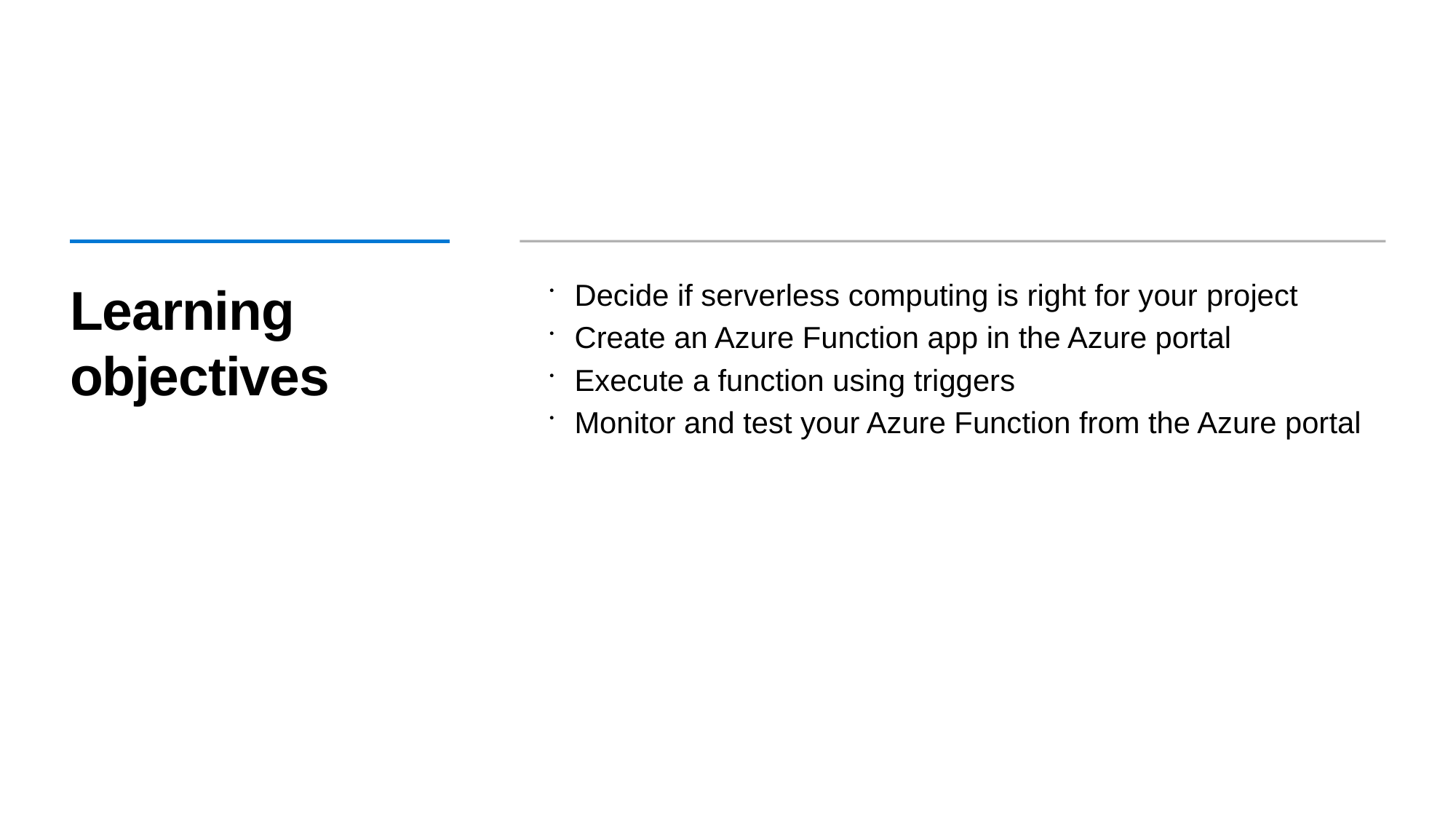

Decide if serverless computing is right for your project
Create an Azure Function app in the Azure portal
Execute a function using triggers
Monitor and test your Azure Function from the Azure portal
# Learning objectives